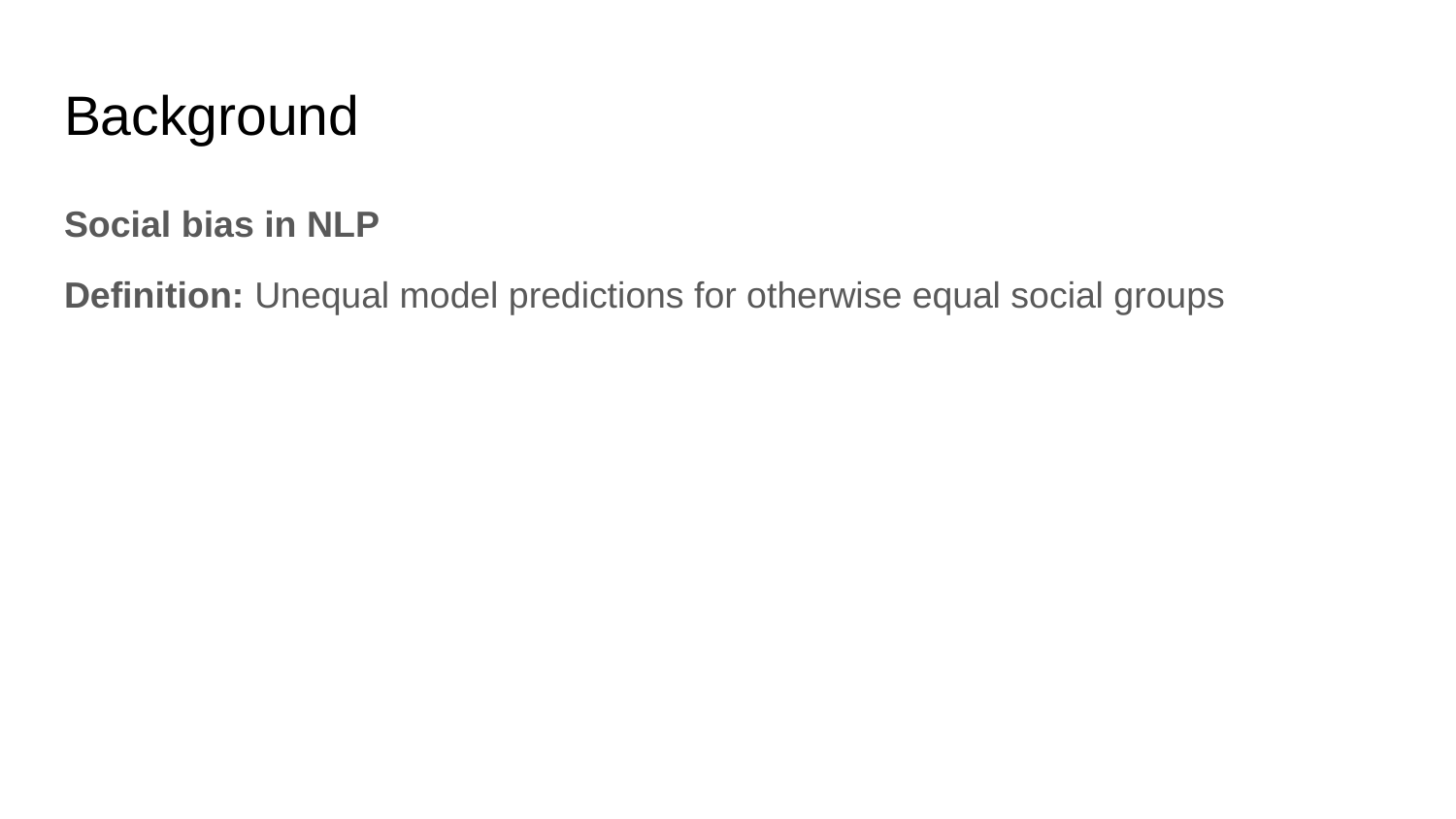

# Background
Social bias in NLP
Definition: Unequal model predictions for otherwise equal social groups